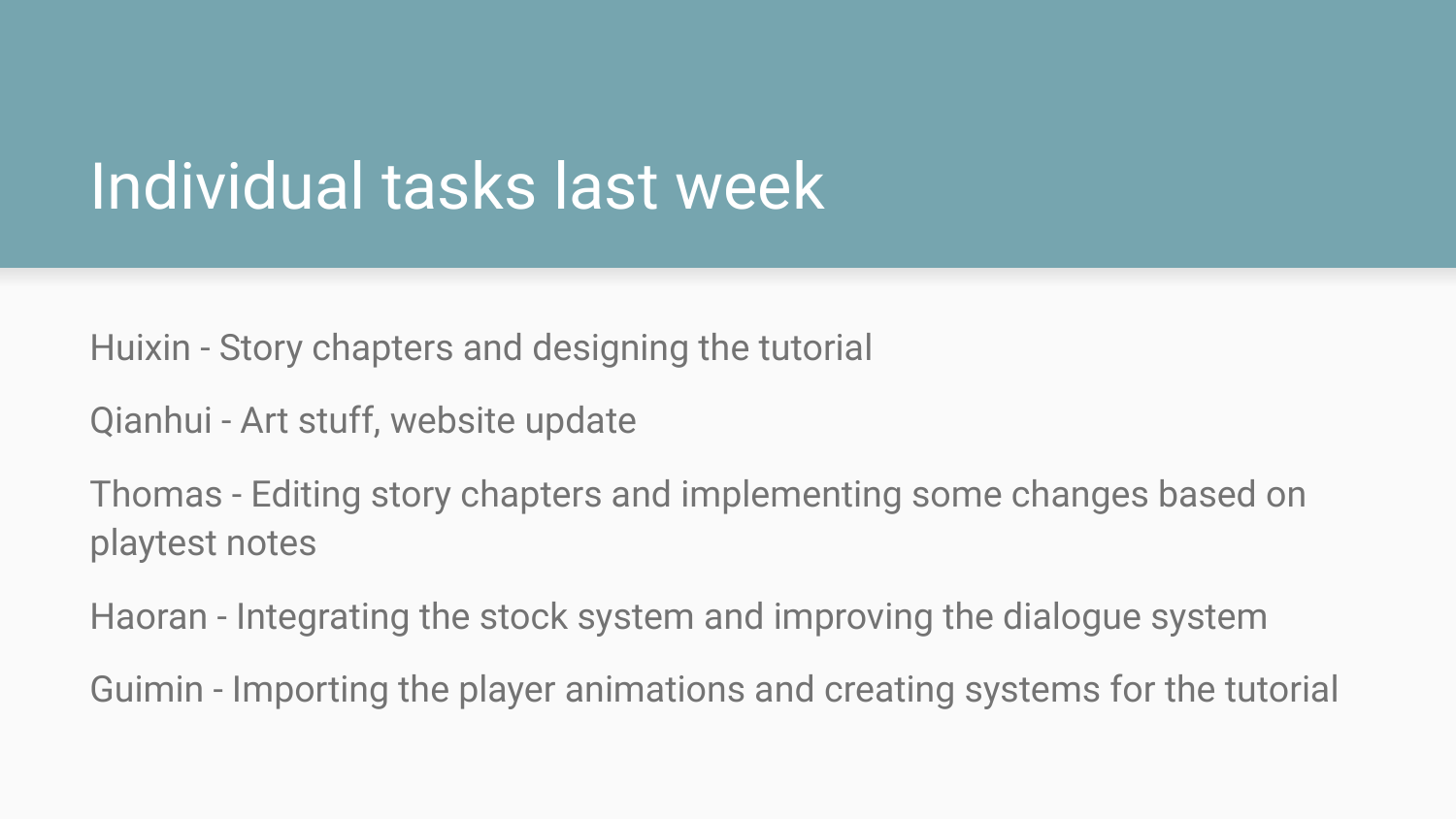

# Individual tasks last week
Huixin - Story chapters and designing the tutorial
Qianhui - Art stuff, website update
Thomas - Editing story chapters and implementing some changes based on playtest notes
Haoran - Integrating the stock system and improving the dialogue system
Guimin - Importing the player animations and creating systems for the tutorial